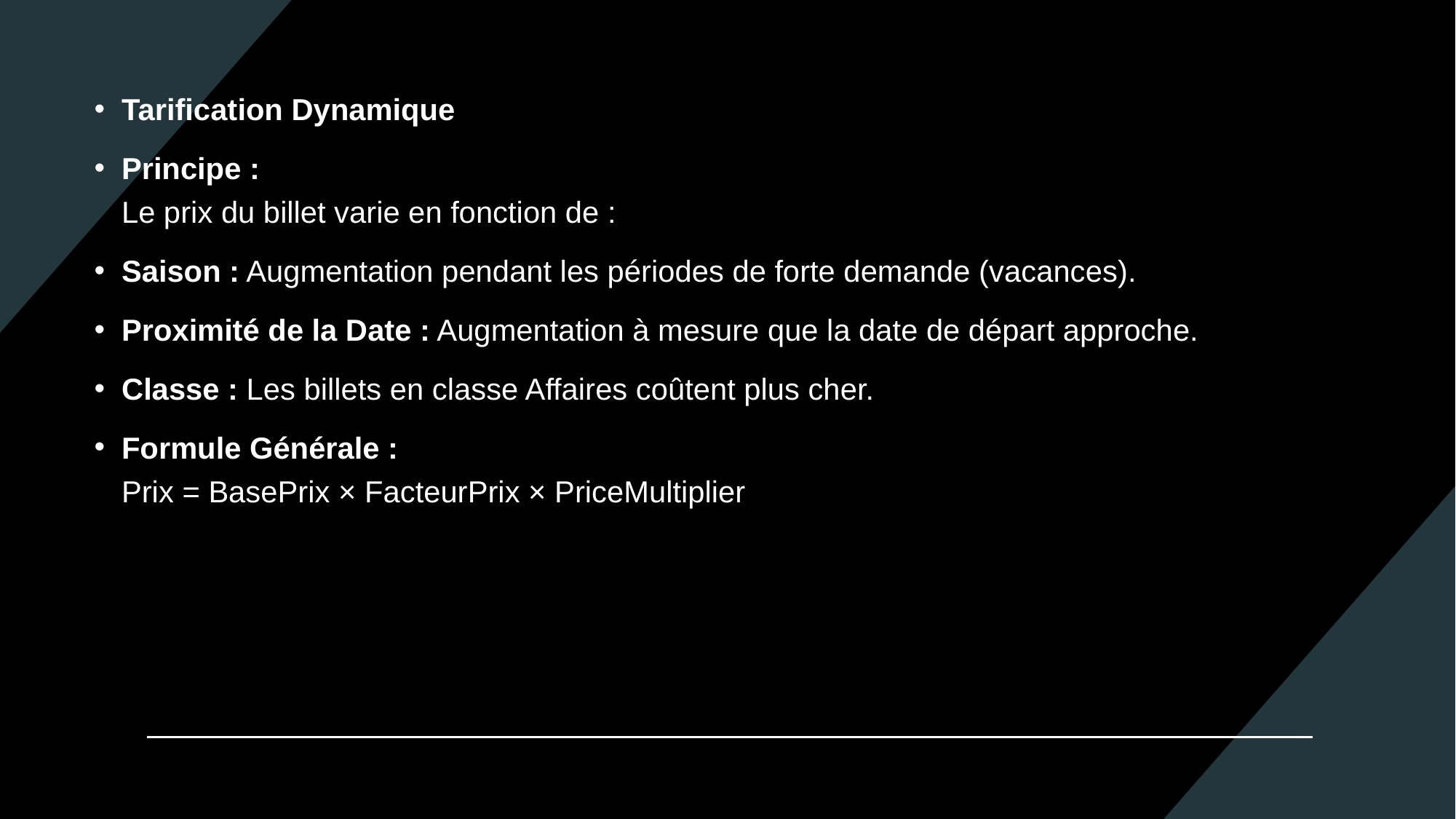

Tarification Dynamique
Principe :
Le prix du billet varie en fonction de :
Saison : Augmentation pendant les périodes de forte demande (vacances).
Proximité de la Date : Augmentation à mesure que la date de départ approche.
Classe : Les billets en classe Affaires coûtent plus cher.
Formule Générale :
Prix = BasePrix × FacteurPrix × PriceMultiplier

#